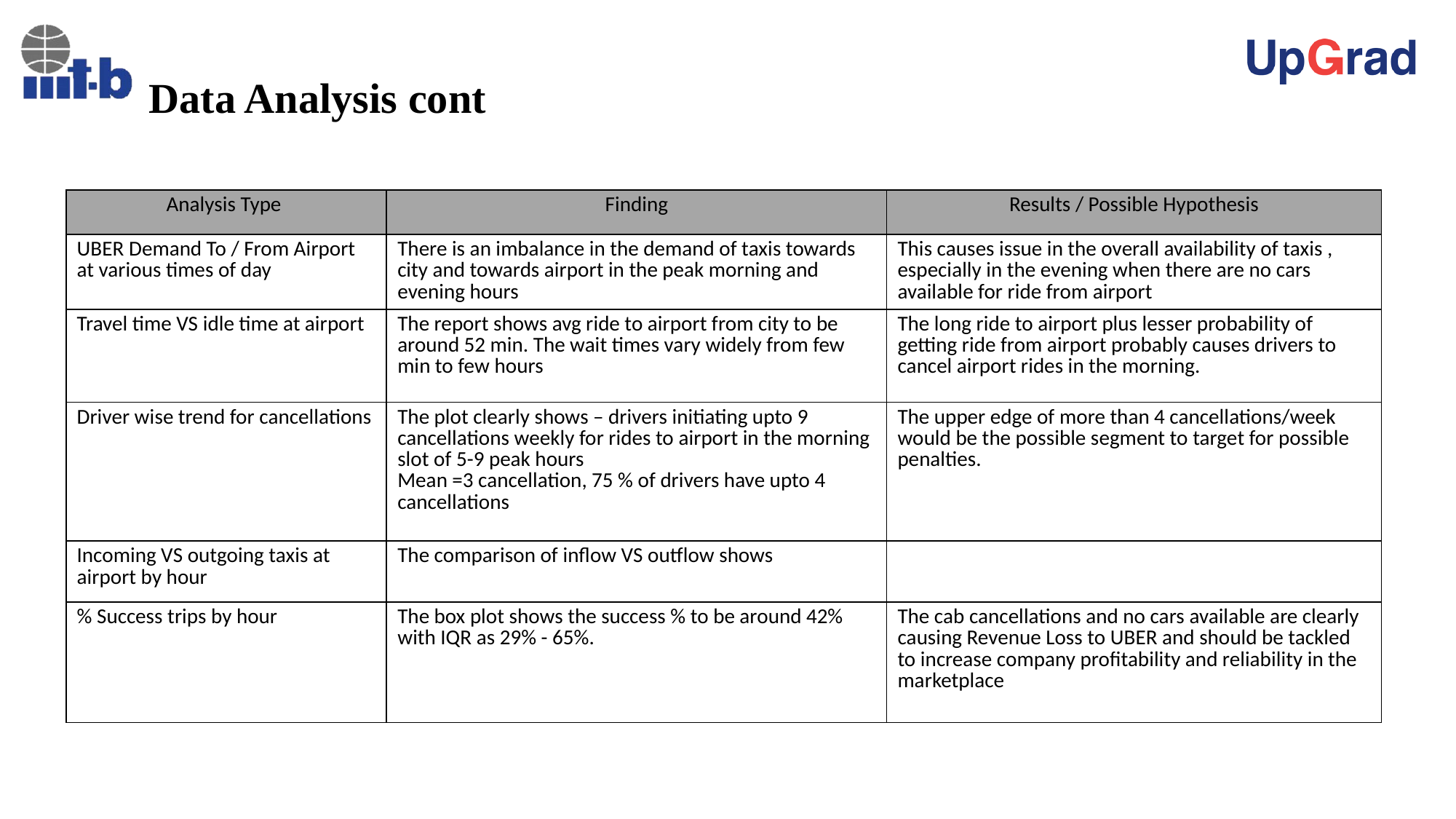

# Data Analysis cont
| Analysis Type | Finding | Results / Possible Hypothesis |
| --- | --- | --- |
| UBER Demand To / From Airport at various times of day | There is an imbalance in the demand of taxis towards city and towards airport in the peak morning and evening hours | This causes issue in the overall availability of taxis , especially in the evening when there are no cars available for ride from airport |
| Travel time VS idle time at airport | The report shows avg ride to airport from city to be around 52 min. The wait times vary widely from few min to few hours | The long ride to airport plus lesser probability of getting ride from airport probably causes drivers to cancel airport rides in the morning. |
| Driver wise trend for cancellations | The plot clearly shows – drivers initiating upto 9 cancellations weekly for rides to airport in the morning slot of 5-9 peak hours Mean =3 cancellation, 75 % of drivers have upto 4 cancellations | The upper edge of more than 4 cancellations/week would be the possible segment to target for possible penalties. |
| Incoming VS outgoing taxis at airport by hour | The comparison of inflow VS outflow shows |  |
| % Success trips by hour | The box plot shows the success % to be around 42% with IQR as 29% - 65%. | The cab cancellations and no cars available are clearly causing Revenue Loss to UBER and should be tackled to increase company profitability and reliability in the marketplace |